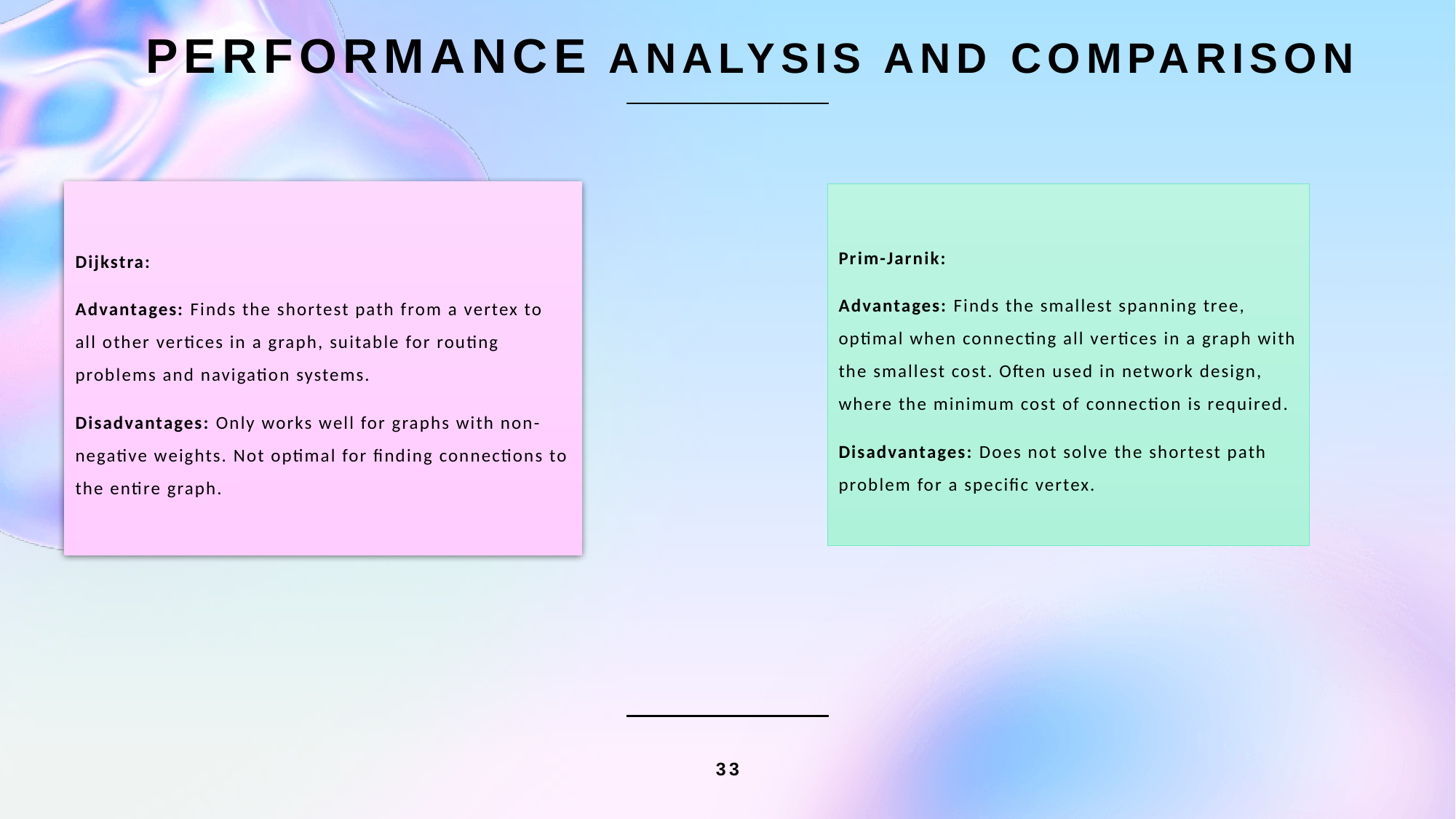

# Performance Analysis and Comparison
Dijkstra:
Advantages: Finds the shortest path from a vertex to all other vertices in a graph, suitable for routing problems and navigation systems.
Disadvantages: Only works well for graphs with non-negative weights. Not optimal for finding connections to the entire graph.
Prim-Jarnik:
Advantages: Finds the smallest spanning tree, optimal when connecting all vertices in a graph with the smallest cost. Often used in network design, where the minimum cost of connection is required.
Disadvantages: Does not solve the shortest path problem for a specific vertex.
33